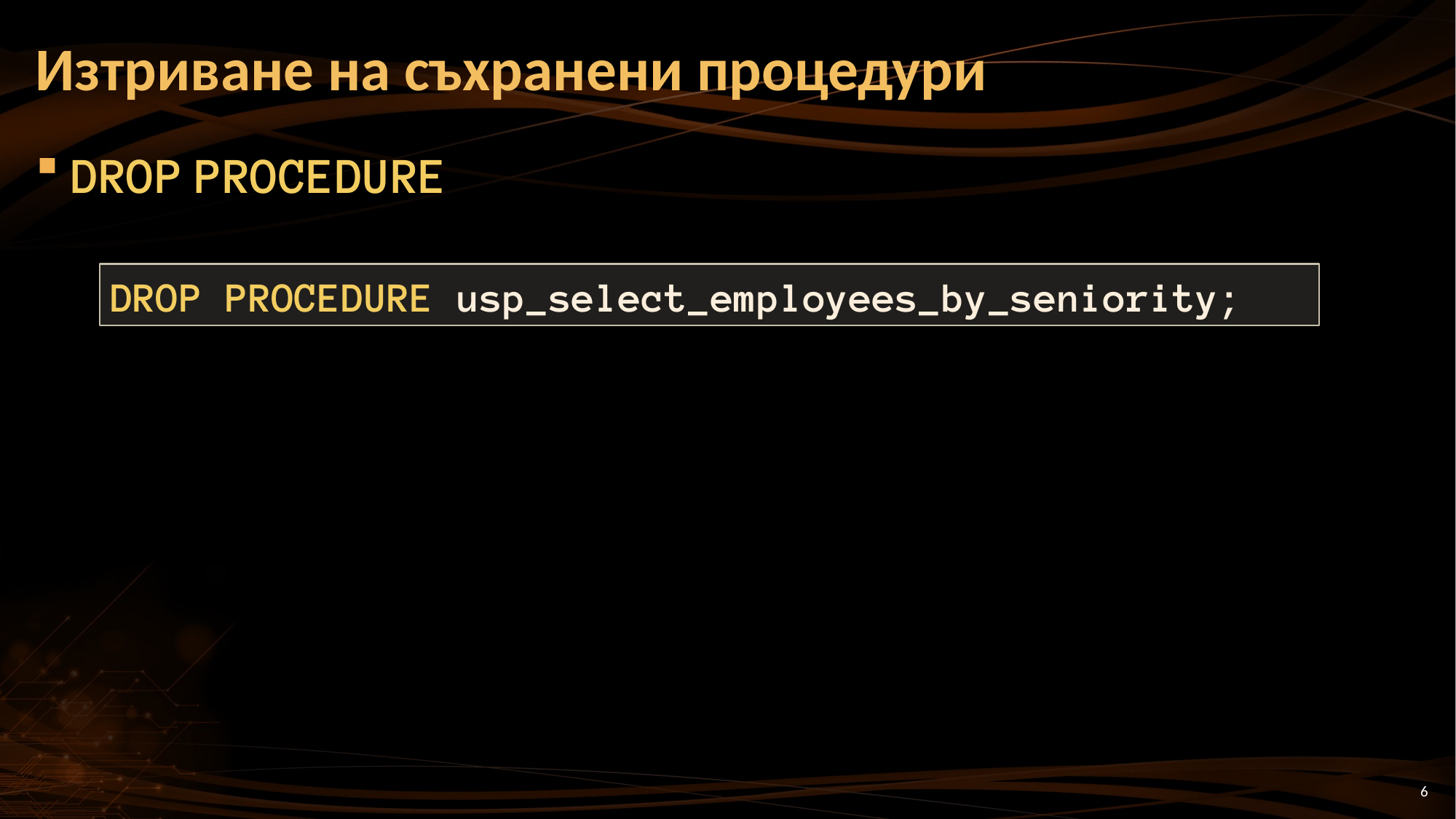

# Изтриване на съхранени процедури
DROP PROCEDURE

DROP PROCEDURE usp_select_employees_by_seniority;
6